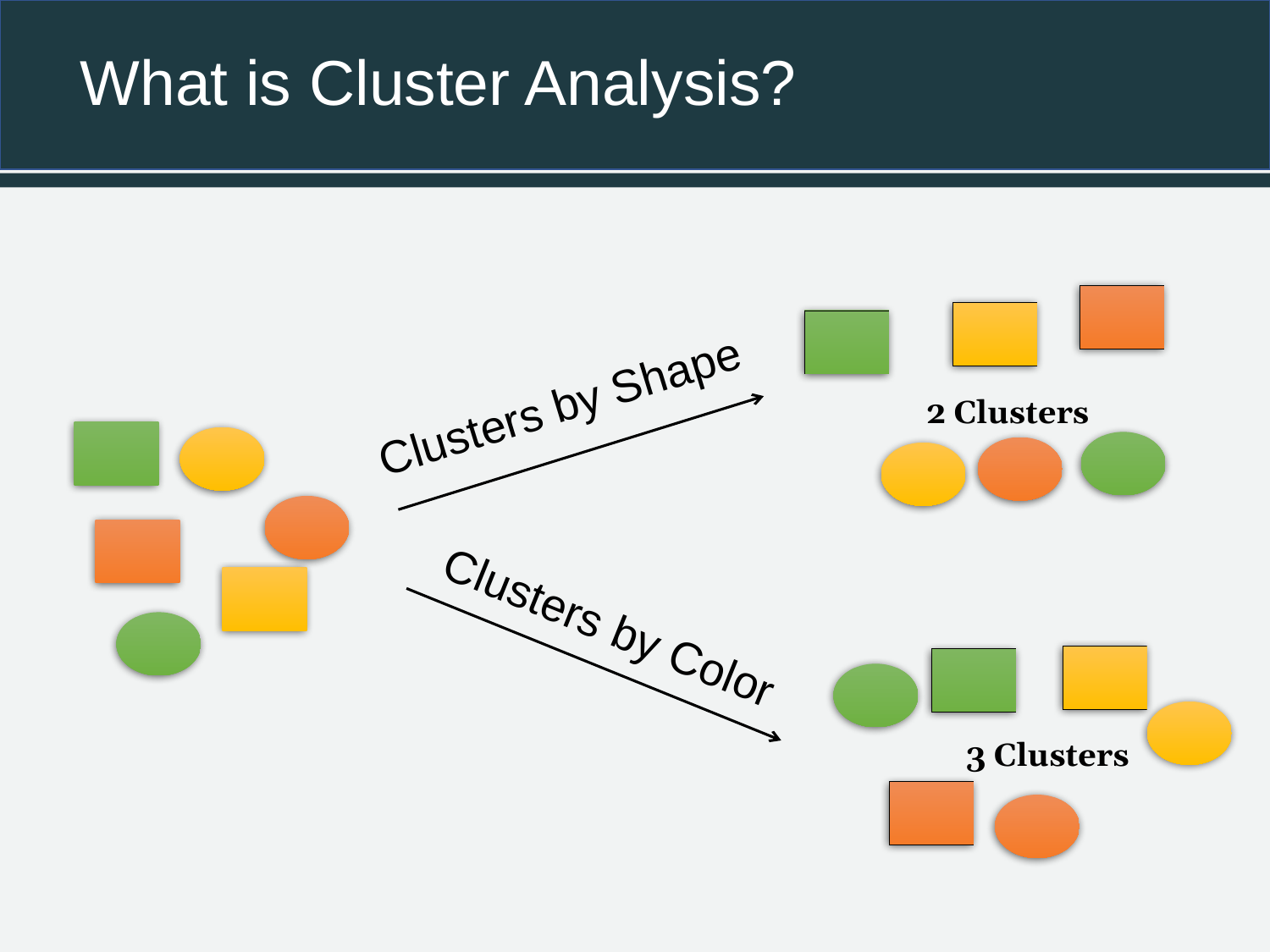

# What is Cluster Analysis?

Clusters by Shape
2 Clusters

Clusters by Color

3 Clusters